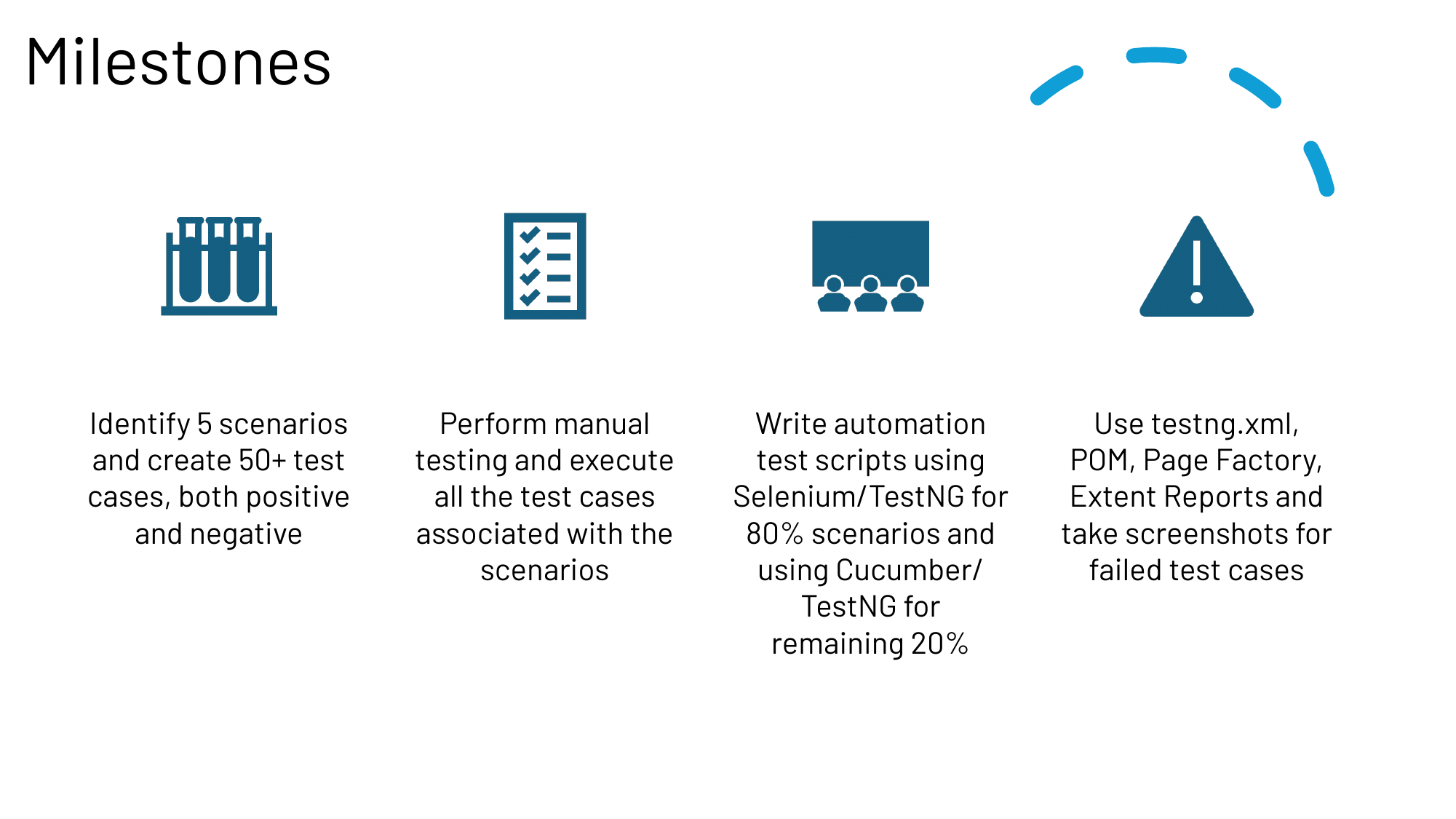

# Milestones

Identify 5 scenarios and create 50+ test cases, both positive and negative
Perform manual testing and execute all the test cases associated with the scenarios
Write automation test scripts using Selenium/TestNG for 80% scenarios and using Cucumber/ TestNG for remaining 20%
Use testng.xml, POM, Page Factory, Extent Reports and take screenshots for failed test cases